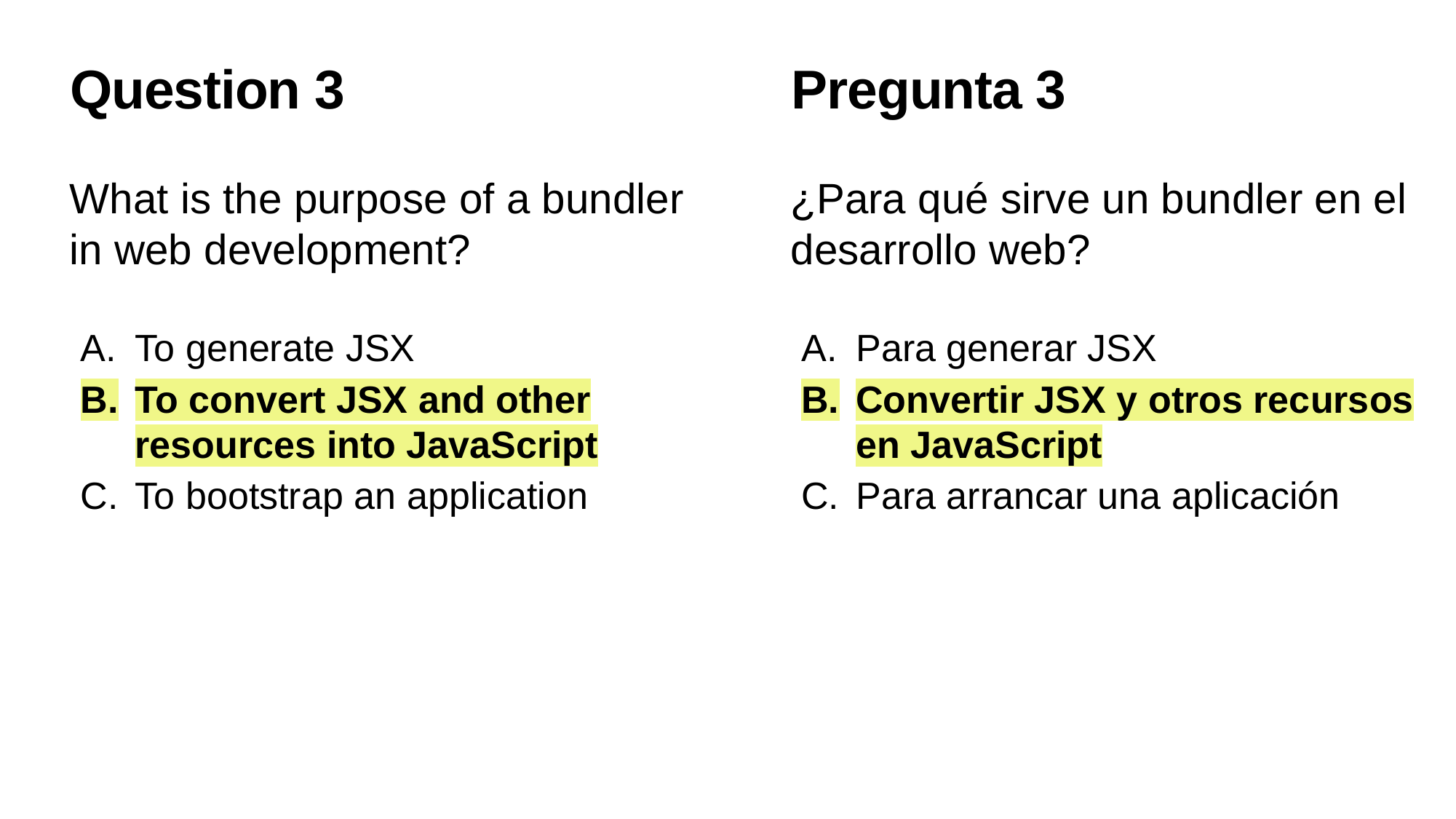

# Question 3
Pregunta 3
What is the purpose of a bundler in web development?
¿Para qué sirve un bundler en el desarrollo web?
To generate JSX
To convert JSX and other resources into JavaScript
To bootstrap an application
Para generar JSX
Convertir JSX y otros recursos en JavaScript
Para arrancar una aplicación